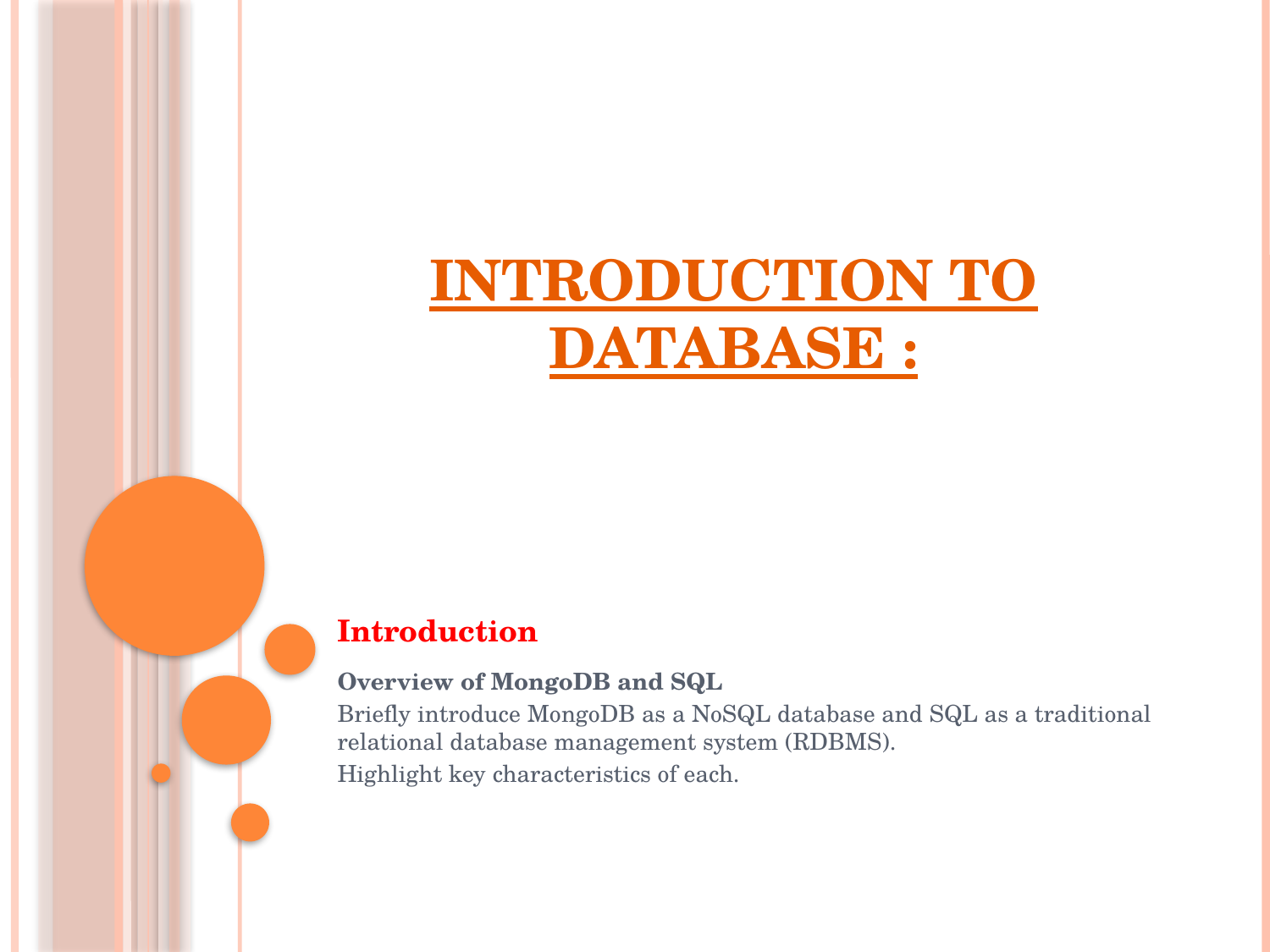

# Introduction to Database :
Introduction
Overview of MongoDB and SQL
Briefly introduce MongoDB as a NoSQL database and SQL as a traditional relational database management system (RDBMS).
Highlight key characteristics of each.